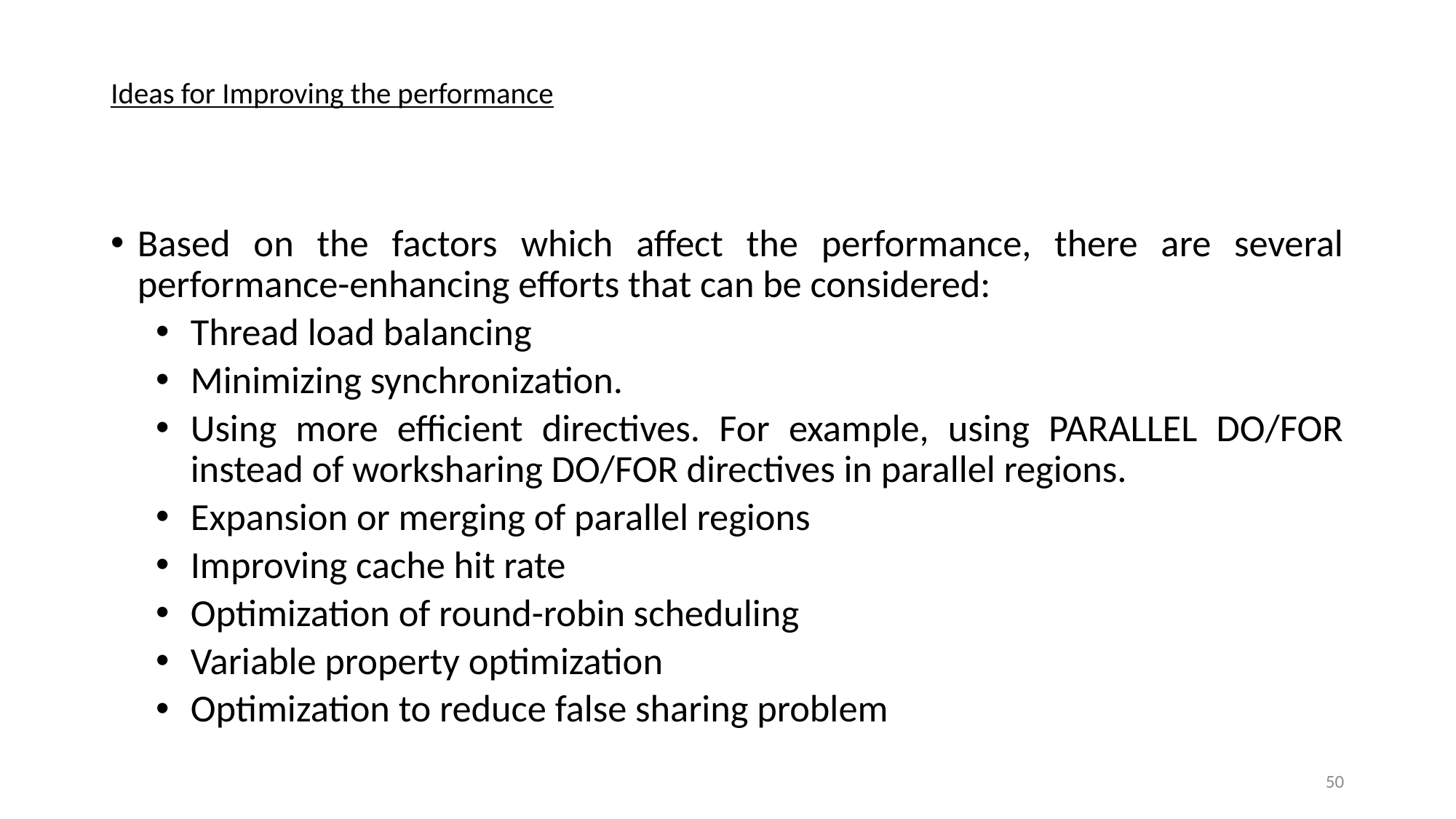

# Ideas for Improving the performance
Based on the factors which affect the performance, there are several performance-enhancing efforts that can be considered:
Thread load balancing
Minimizing synchronization.
Using more efficient directives. For example, using PARALLEL DO/FOR instead of worksharing DO/FOR directives in parallel regions.
Expansion or merging of parallel regions
Improving cache hit rate
Optimization of round-robin scheduling
Variable property optimization
Optimization to reduce false sharing problem

50